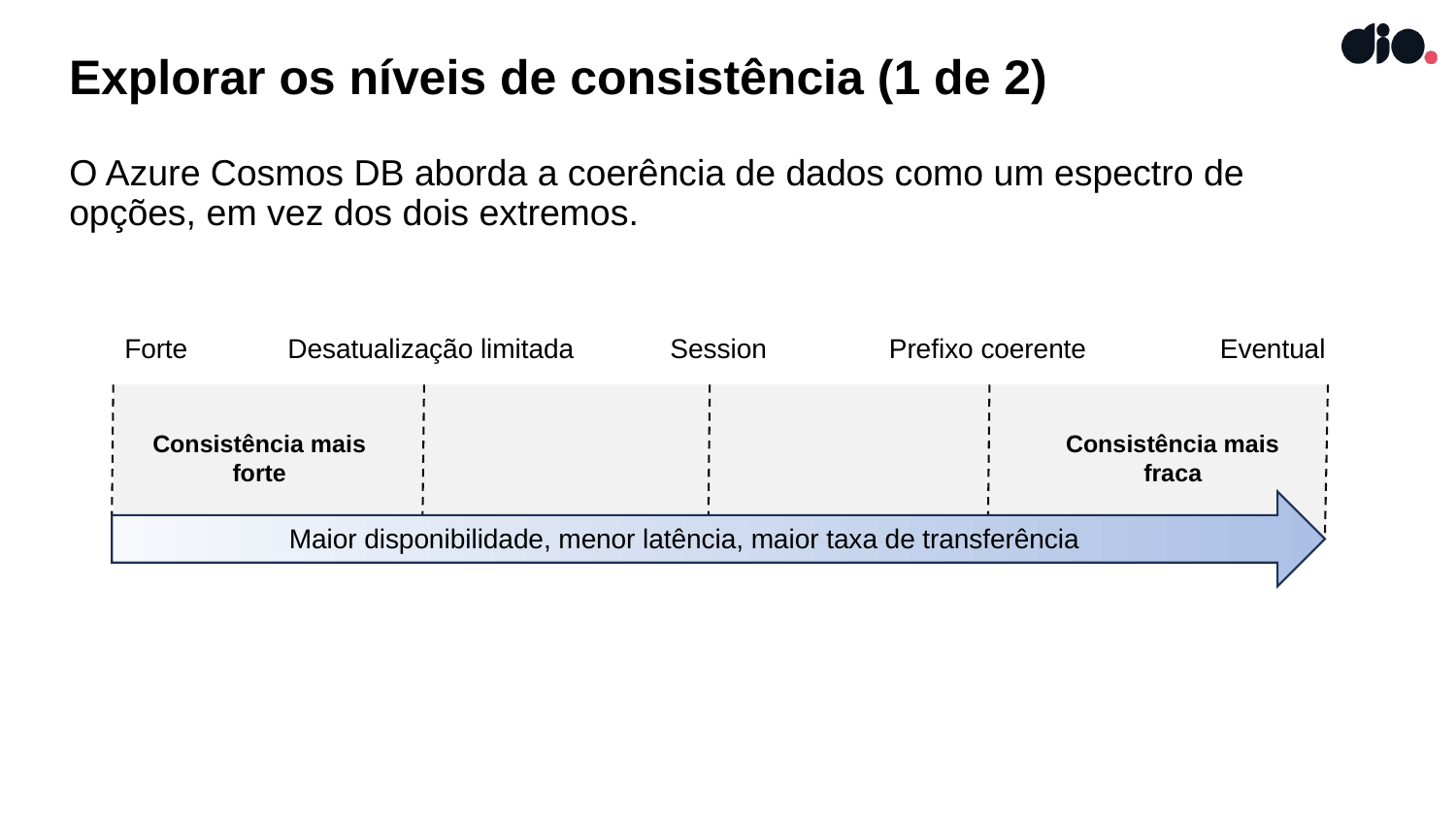

# Explorar os níveis de consistência (1 de 2)
O Azure Cosmos DB aborda a coerência de dados como um espectro de opções, em vez dos dois extremos.

Forte
Desatualização limitada
Session
Prefixo coerente
Eventual

Consistência mais forte
Consistência mais fraca

Maior disponibilidade, menor latência, maior taxa de transferência